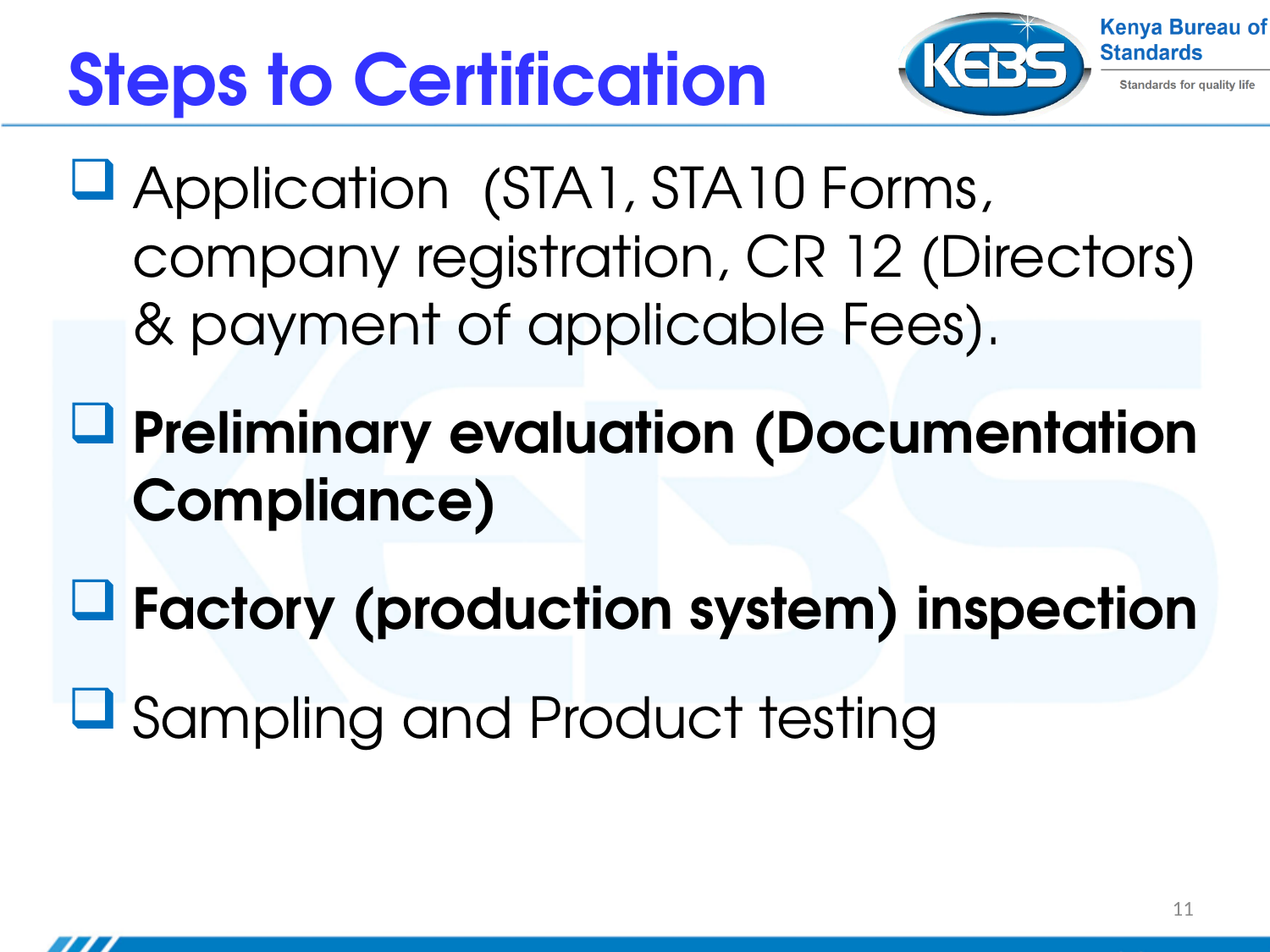

# Steps to Certification
Application  (STA1, STA10 Forms, company registration, CR 12 (Directors) & payment of applicable Fees).

Preliminary evaluation (Documentation Compliance)

Factory (production system) inspection

Sampling and Product testing

11